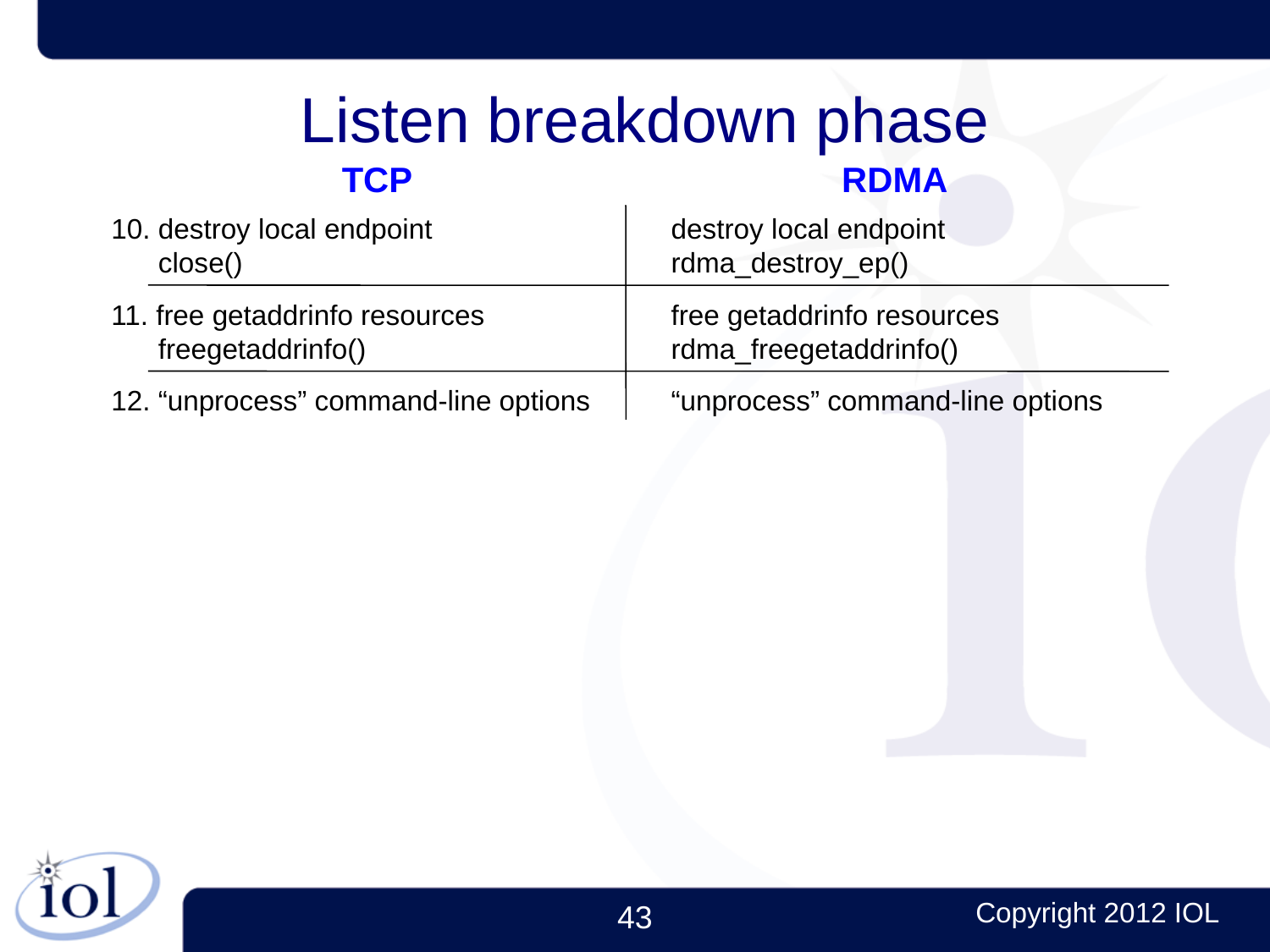

Listen breakdown phase
TCP
RDMA
10. destroy local endpoint
      close()
destroy local endpoint
rdma_destroy_ep()

11. free getaddrinfo resources
      freegetaddrinfo()
free getaddrinfo resources
rdma_freegetaddrinfo()

12. “unprocess” command-line options
“unprocess” command-line options